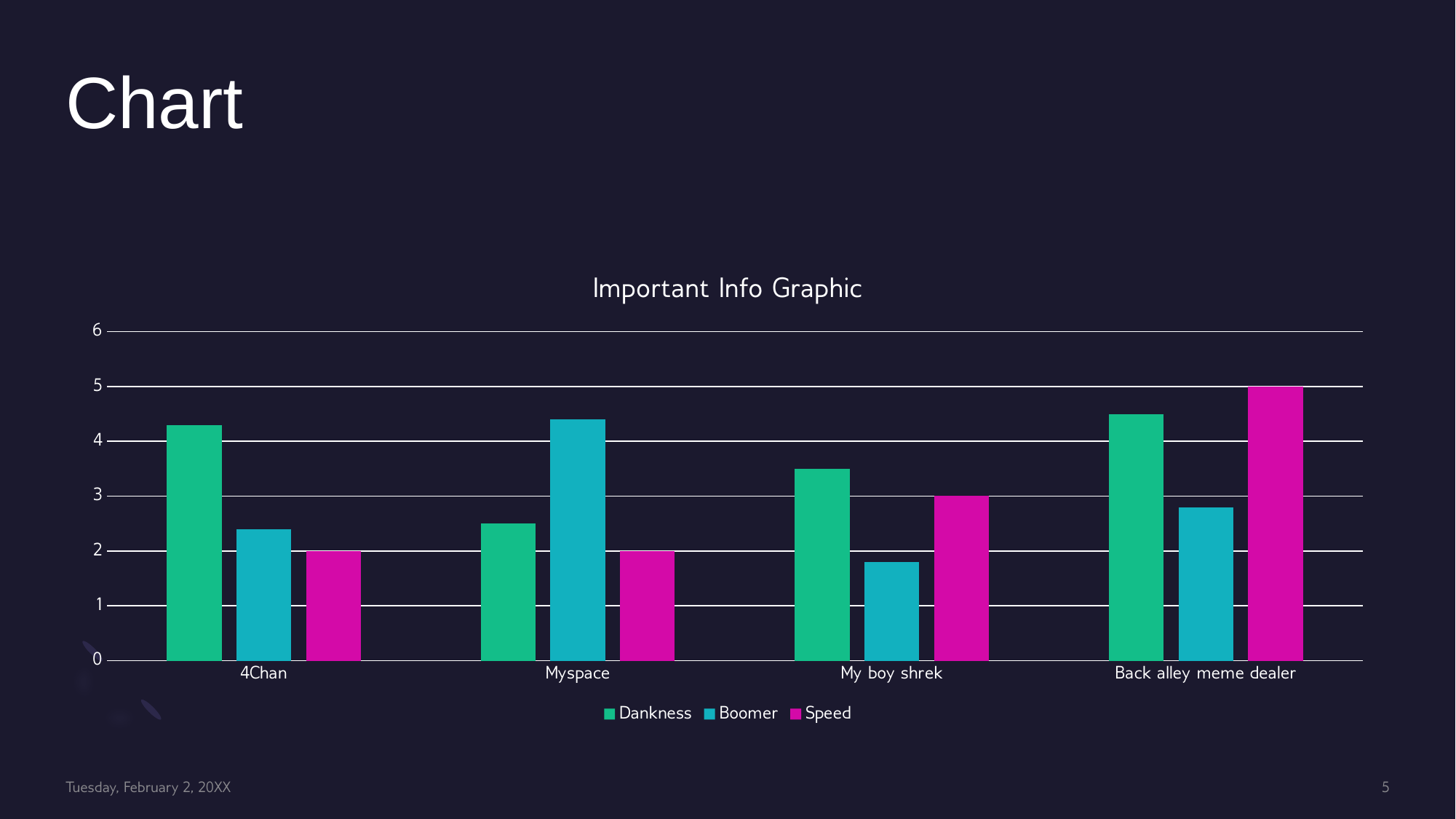

# Chart

### Chart: Important Info Graphic

| Category | Dankness | Boomer | Speed |
|---|---|---|---|
| 4Chan | 4.3 | 2.4 | 2.0 |
| Myspace | 2.5 | 4.4 | 2.0 |
| My boy shrek | 3.5 | 1.8 | 3.0 |
| Back alley meme dealer | 4.5 | 2.8 | 5.0 |
Tuesday, February 2, 20XX
5